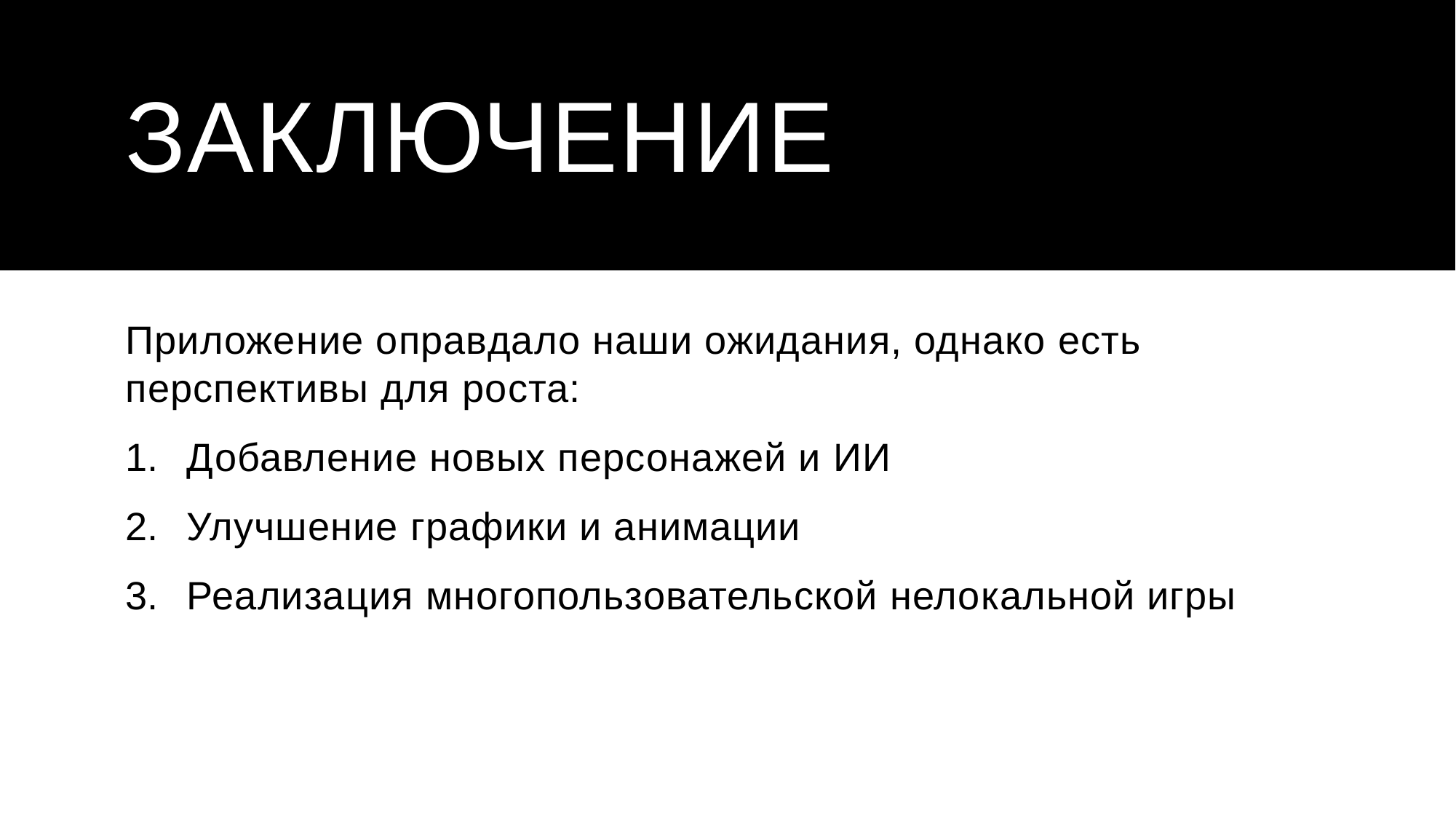

# Заключение
Приложение оправдало наши ожидания, однако есть перспективы для роста:
Добавление новых персонажей и ИИ
Улучшение графики и анимации
Реализация многопользовательской нелокальной игры